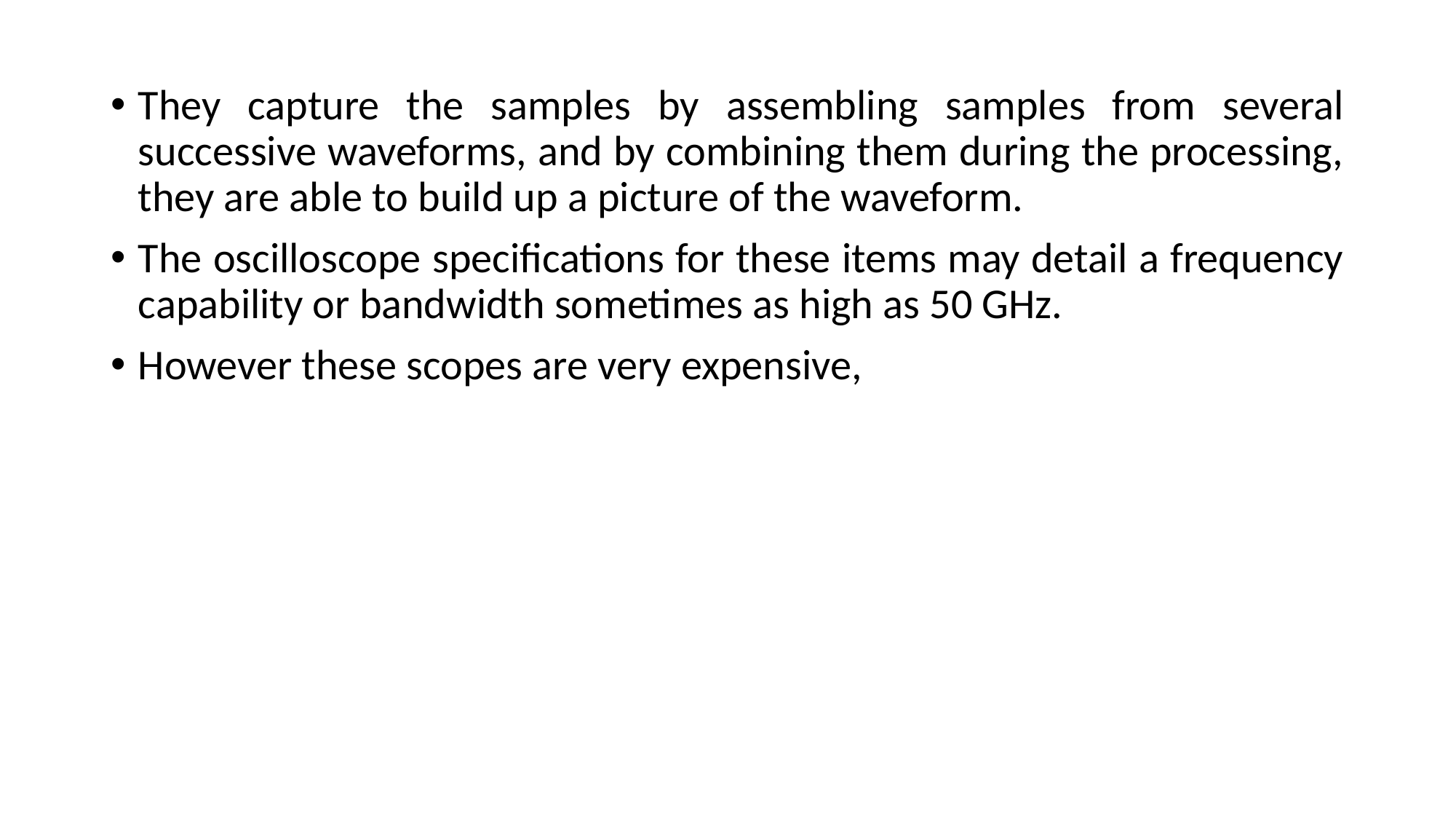

They capture the samples by assembling samples from several successive waveforms, and by combining them during the processing, they are able to build up a picture of the waveform.
The oscilloscope specifications for these items may detail a frequency capability or bandwidth sometimes as high as 50 GHz.
However these scopes are very expensive,